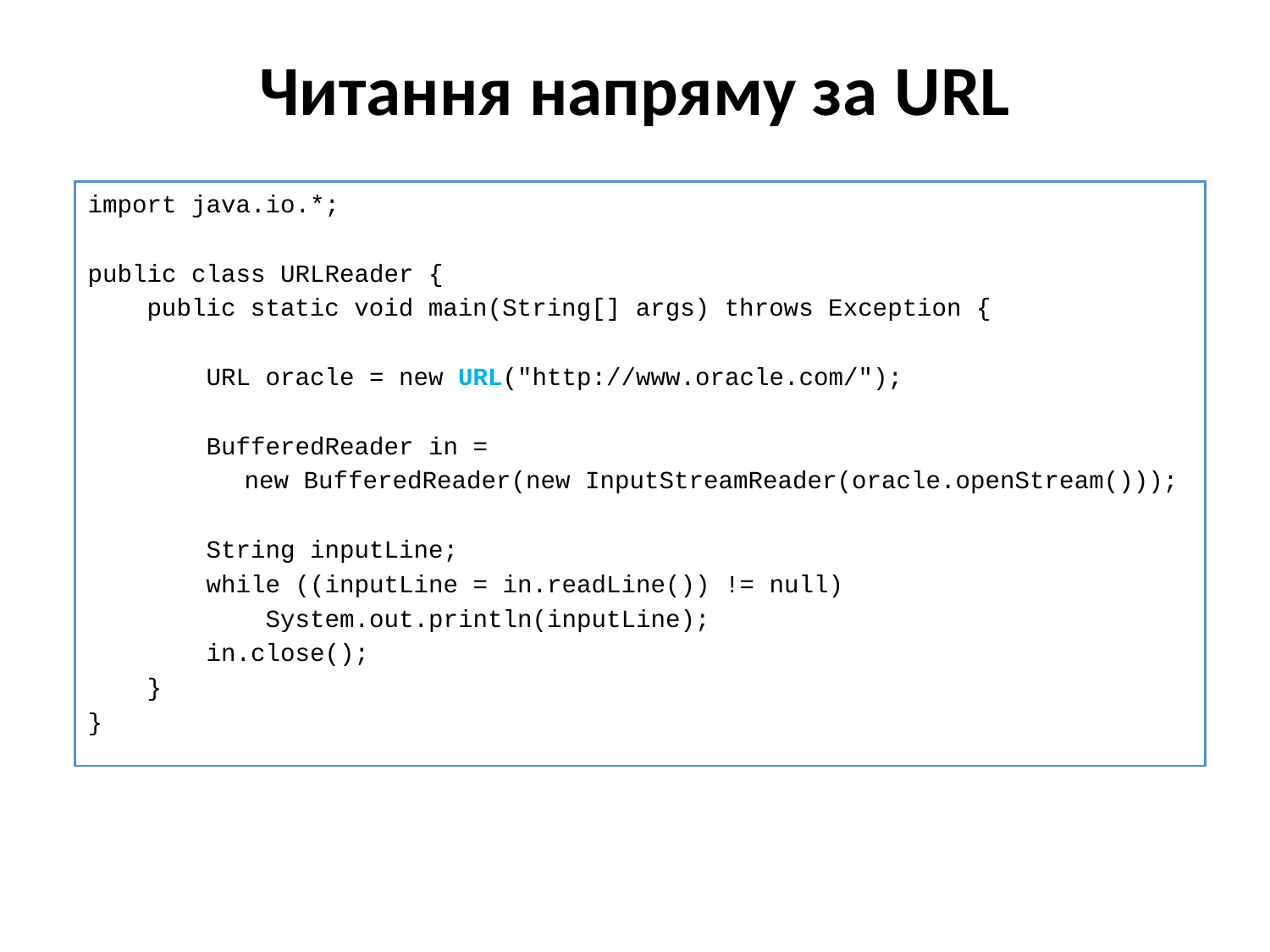

# Читання напряму за URL
import java.io.*;

public class URLReader {
    public static void main(String[] args) throws Exception {

        URL oracle = new URL("http://www.oracle.com/");

        BufferedReader in =
        	  new BufferedReader(new InputStreamReader(oracle.openStream()));

        String inputLine;
        while ((inputLine = in.readLine()) != null)
            System.out.println(inputLine);
        in.close();
    }
}